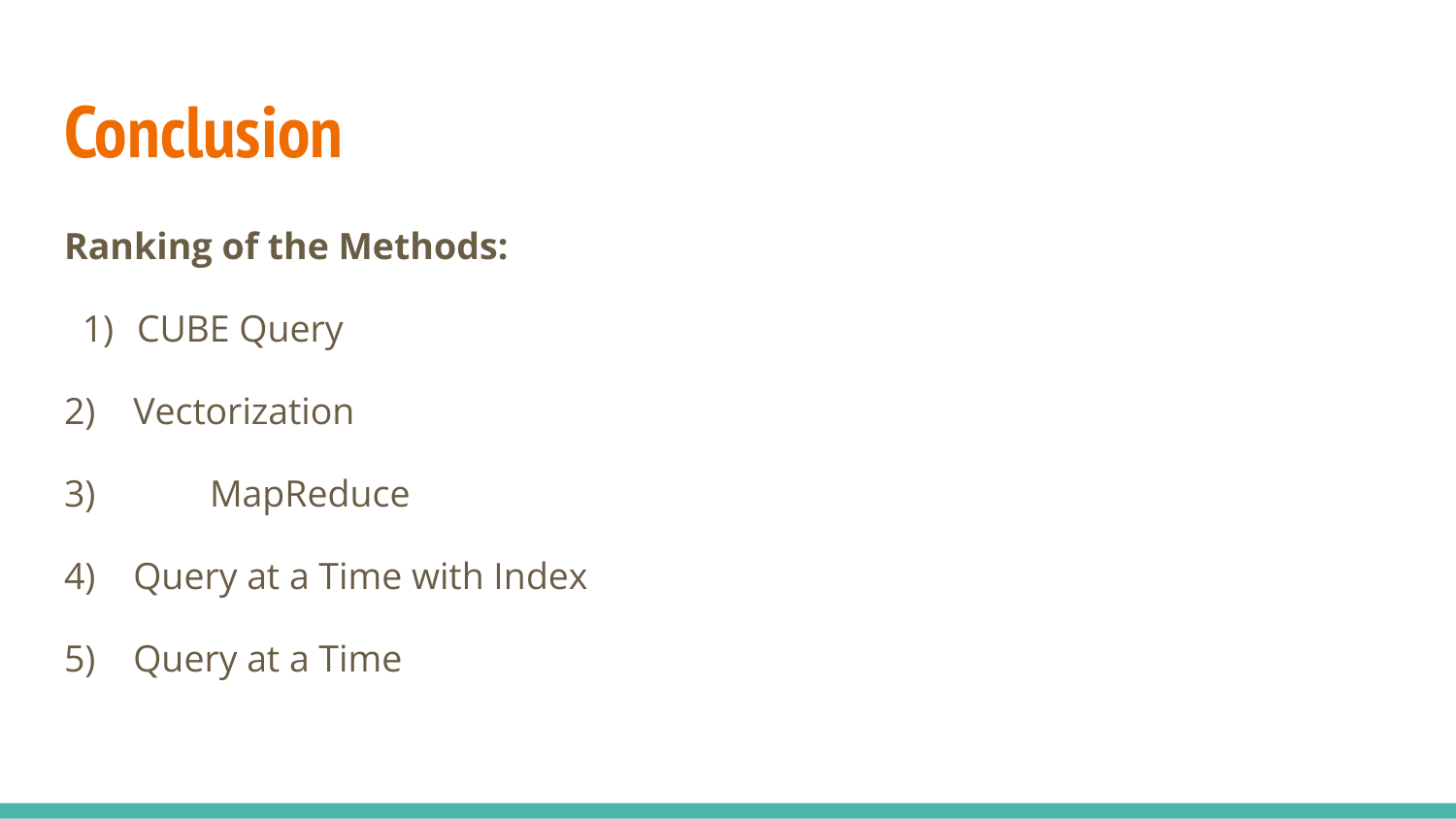

# Conclusion
Ranking of the Methods:
CUBE Query
2)    Vectorization
3)	MapReduce
4)    Query at a Time with Index
5)    Query at a Time